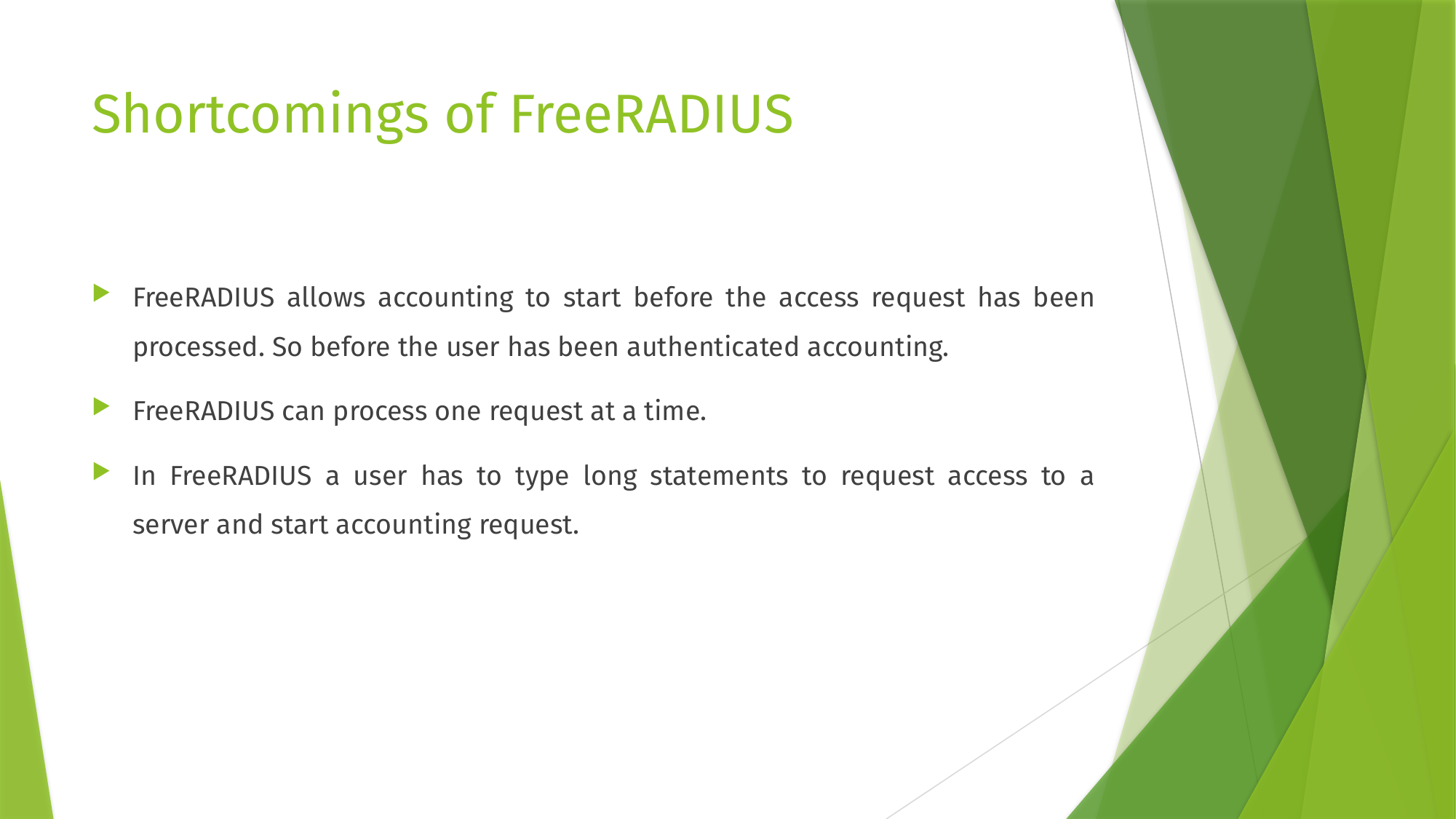

# Shortcomings of FreeRADIUS
FreeRADIUS allows accounting to start before the access request has been processed. So before the user has been authenticated accounting.
FreeRADIUS can process one request at a time.
In FreeRADIUS a user has to type long statements to request access to a server and start accounting request.